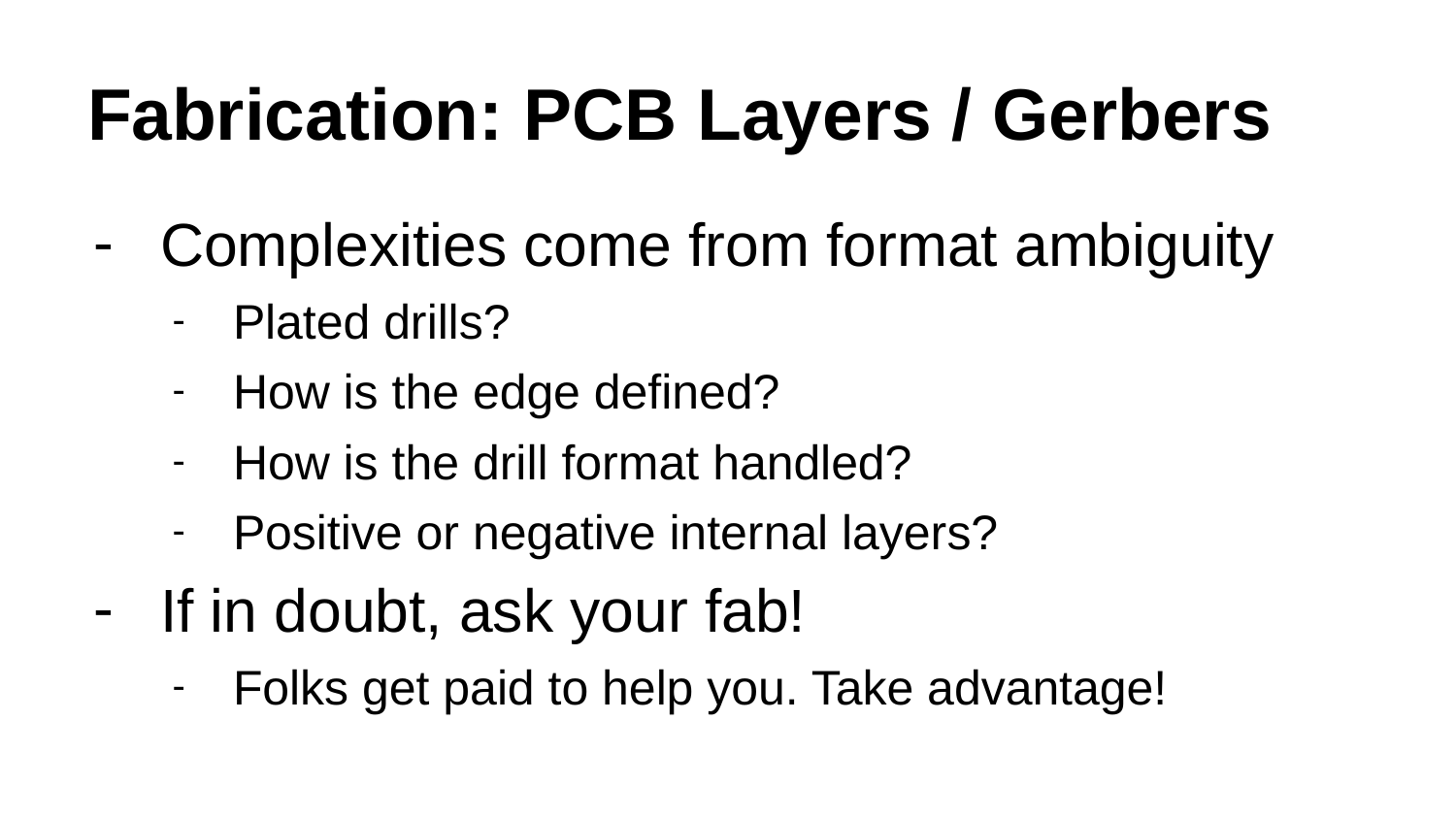

# Fabrication: PCB Layers / Gerbers
Complexities come from format ambiguity
Plated drills?
How is the edge defined?
How is the drill format handled?
Positive or negative internal layers?
If in doubt, ask your fab!
Folks get paid to help you. Take advantage!